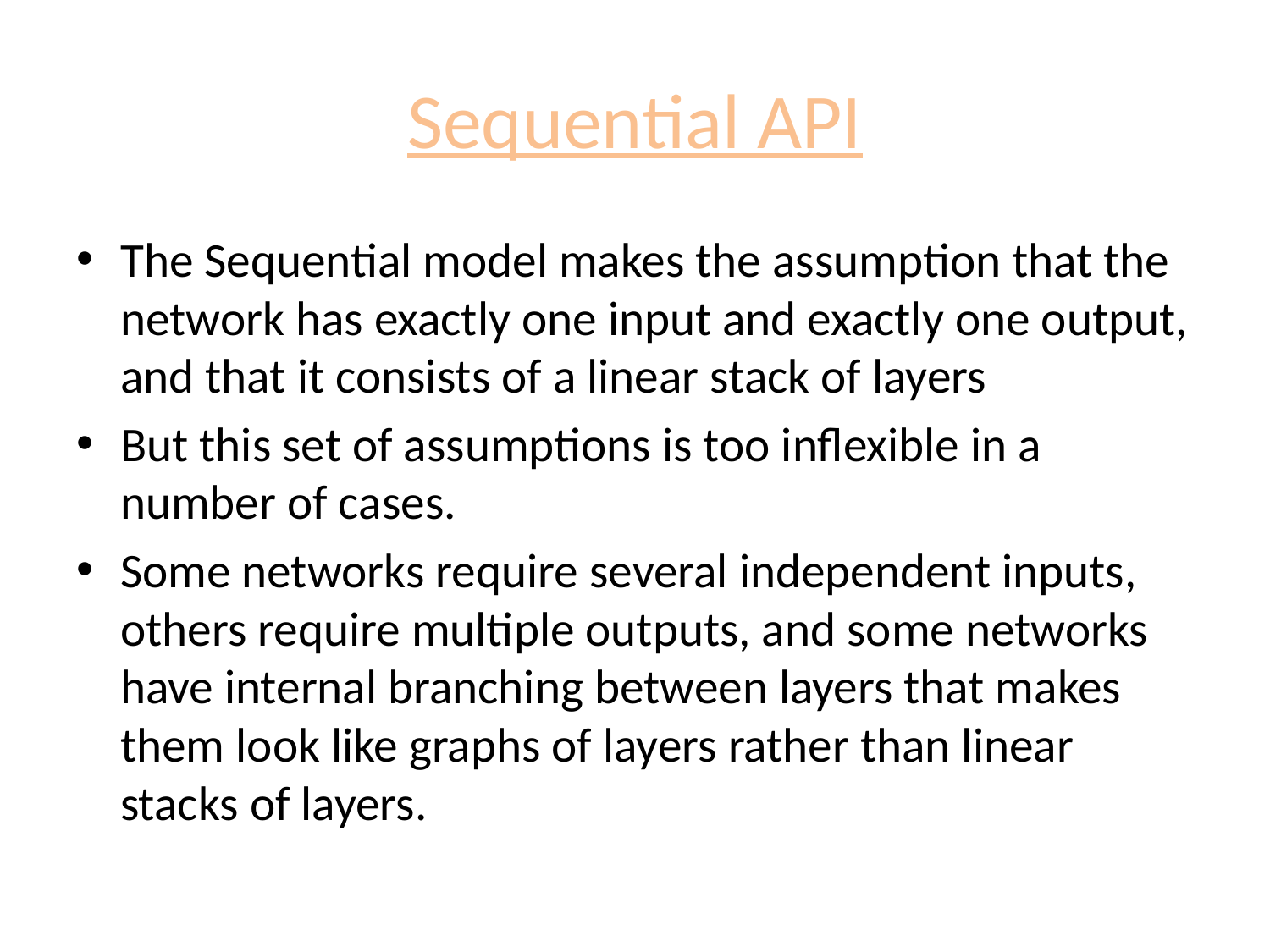

# Sequential API
The Sequential model makes the assumption that the network has exactly one input and exactly one output, and that it consists of a linear stack of layers
But this set of assumptions is too inflexible in a number of cases.
Some networks require several independent inputs, others require multiple outputs, and some networks have internal branching between layers that makes them look like graphs of layers rather than linear stacks of layers.